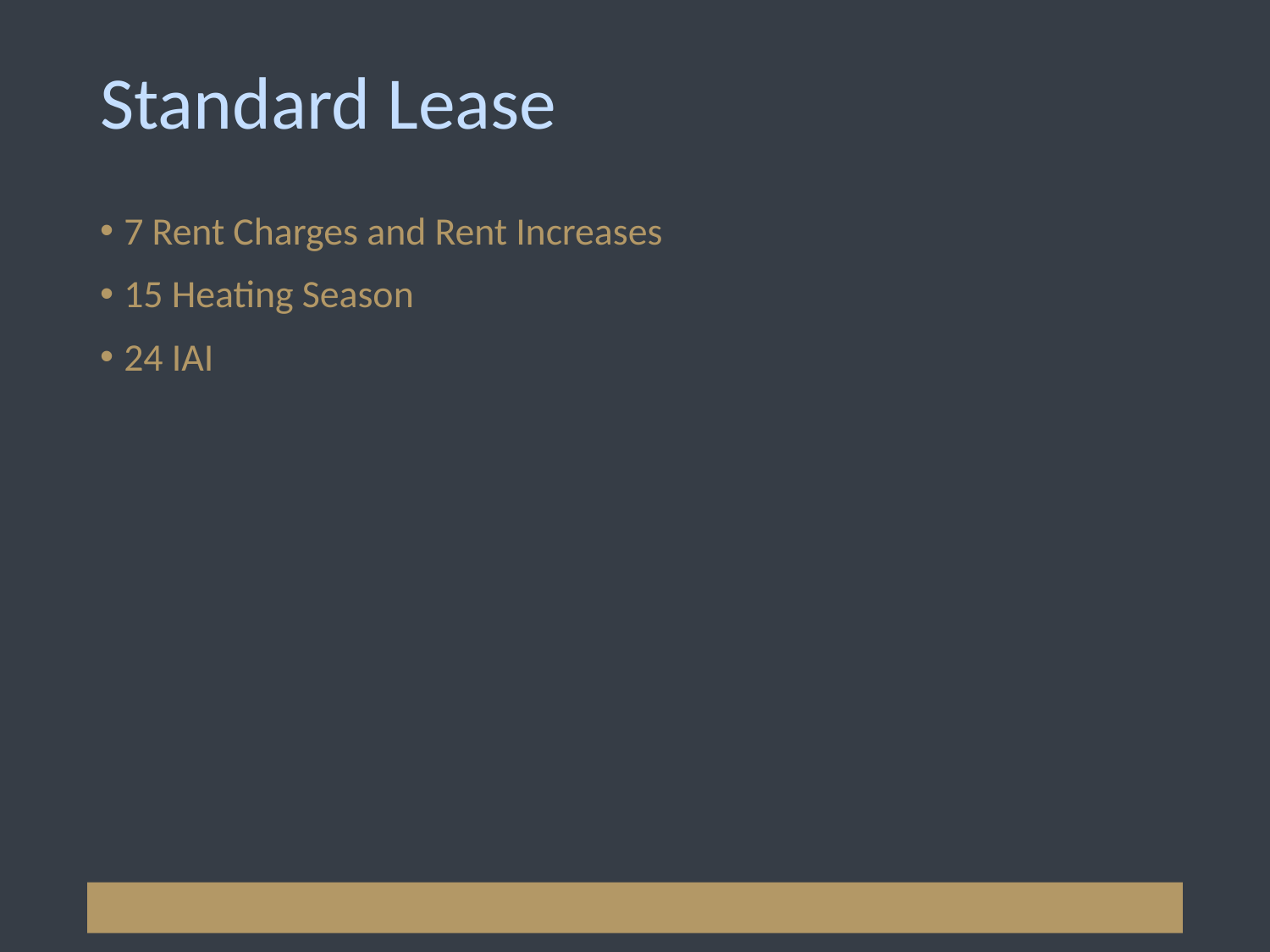

# Standard Lease
7 Rent Charges and Rent Increases
15 Heating Season
24 IAI